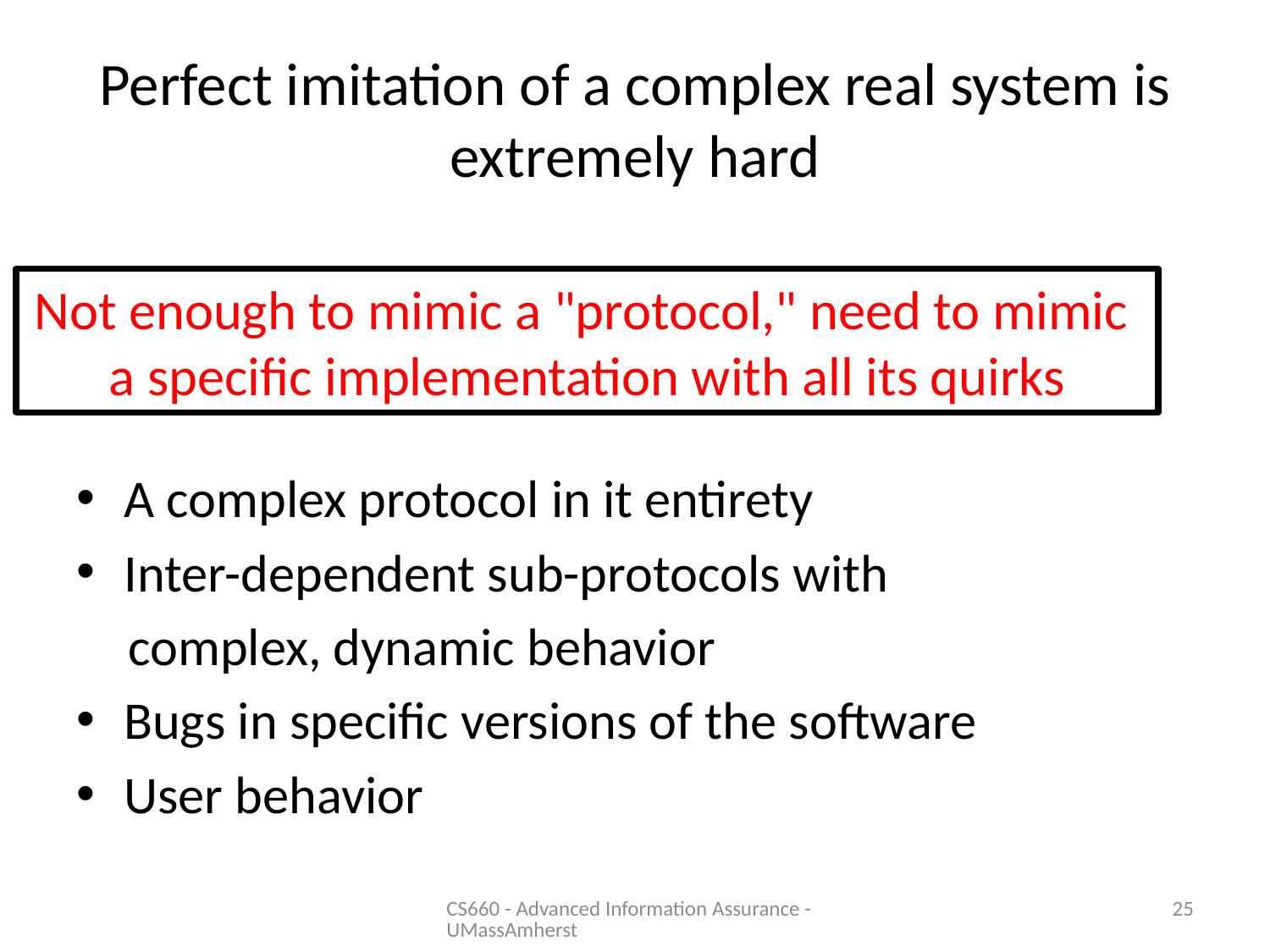

# Perfect imitation of a complex real system is extremely hard
Not enough to mimic a "protocol," need to mimic
a specific implementation with all its quirks
A complex protocol in it entirety
Inter-dependent sub-protocols with
   complex, dynamic behavior
Bugs in specific versions of the software
User behavior
CS660 - Advanced Information Assurance - UMassAmherst
25